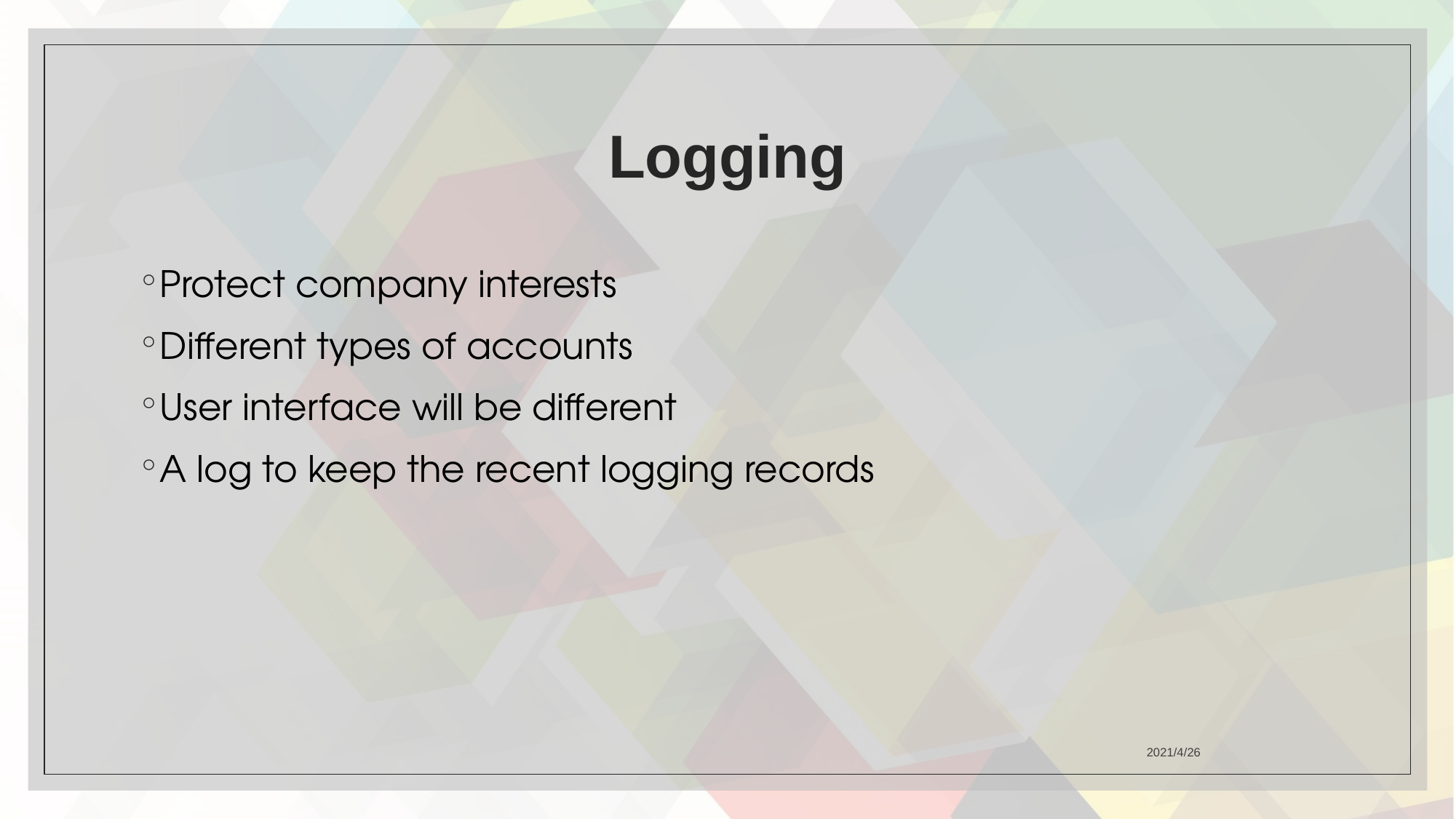

# Logging
Protect company interests
Different types of accounts
User interface will be different
A log to keep the recent logging records
2021/4/26